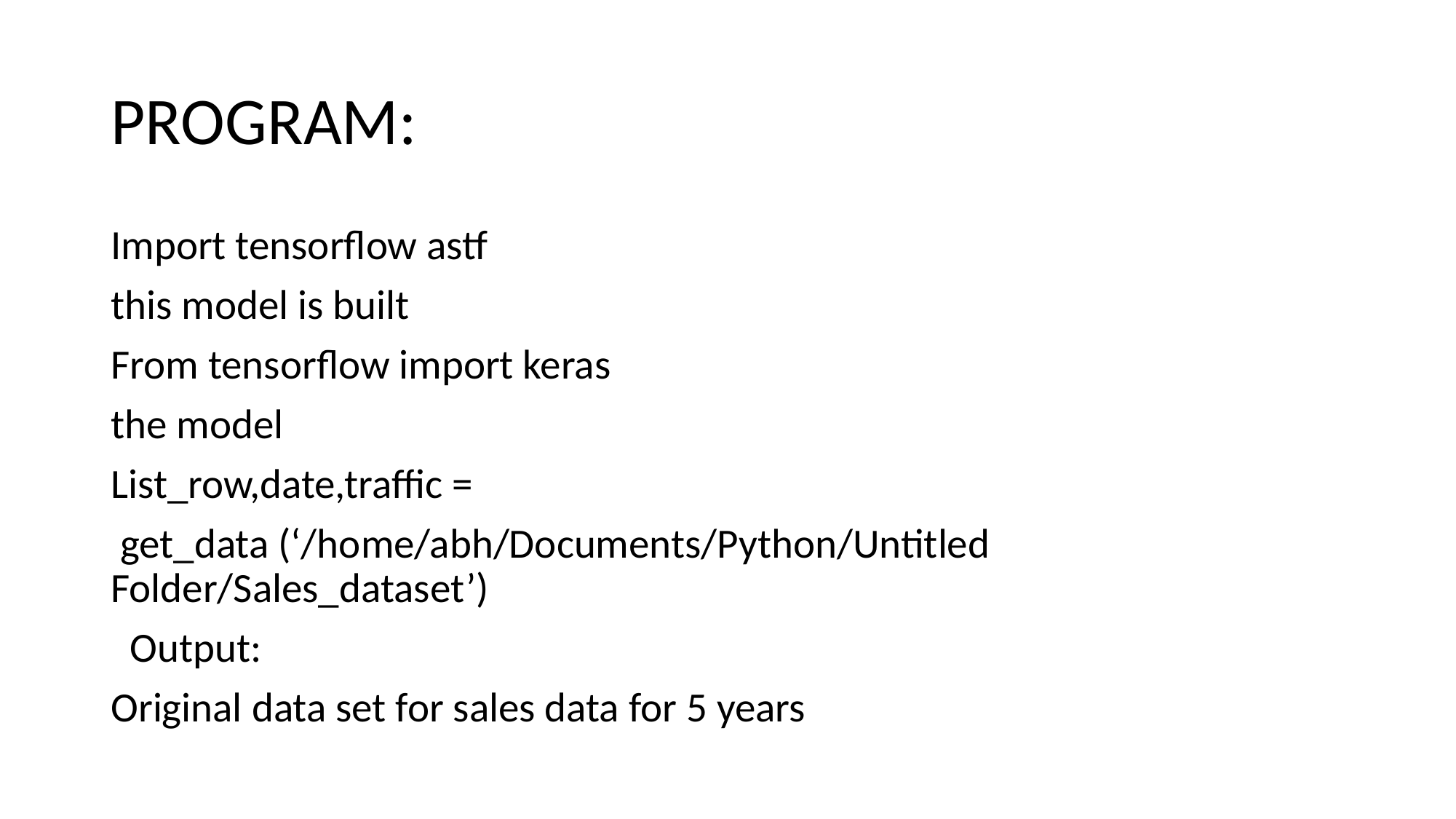

# PROGRAM:
Import tensorflow astf
this model is built
From tensorflow import keras
the model
List_row,date,traffic =
 get_data (‘/home/abh/Documents/Python/Untitled Folder/Sales_dataset’)
  Output:
Original data set for sales data for 5 years